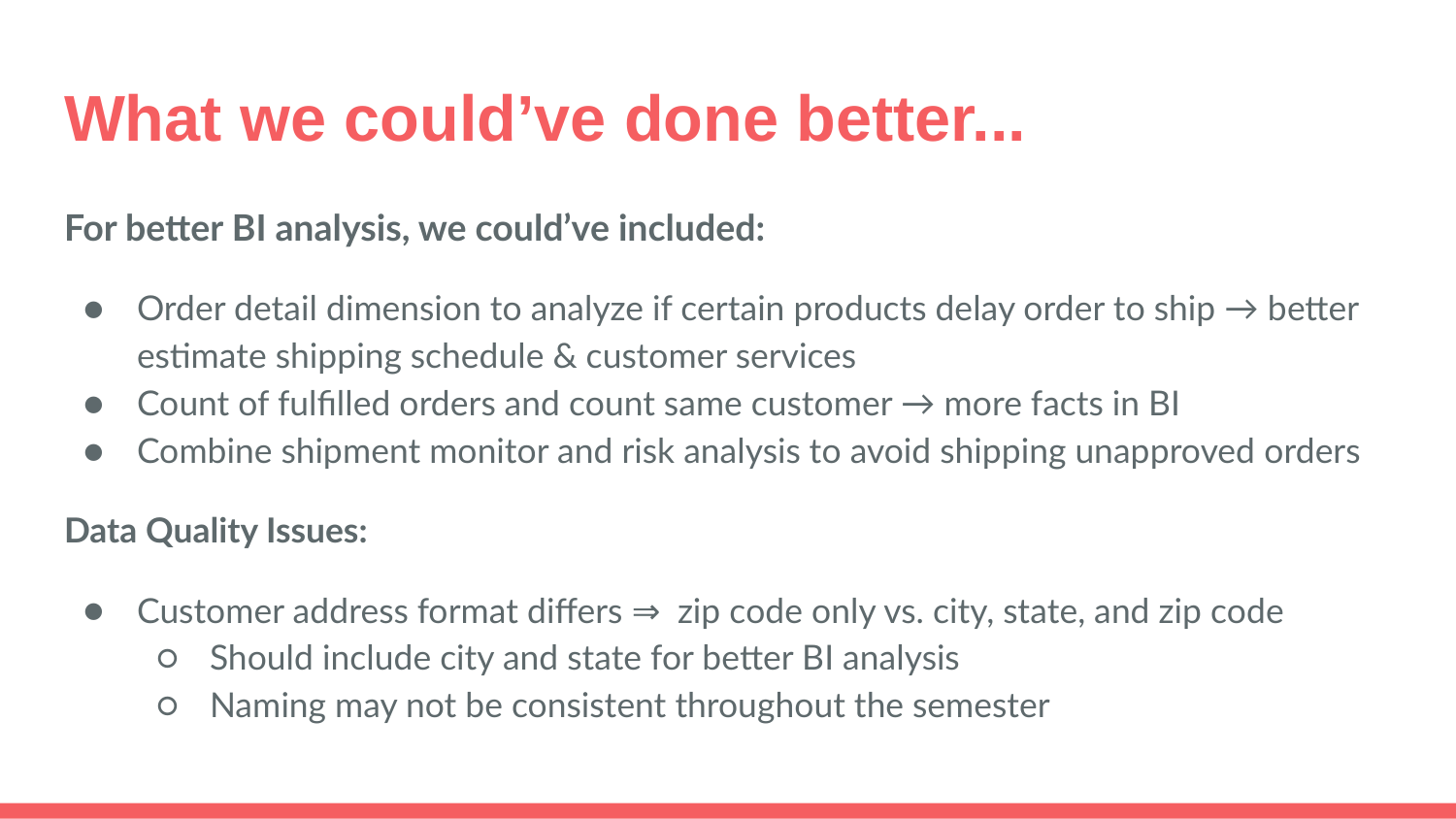

# What we could’ve done better...
For better BI analysis, we could’ve included:
Order detail dimension to analyze if certain products delay order to ship → better estimate shipping schedule & customer services
Count of fulfilled orders and count same customer → more facts in BI
Combine shipment monitor and risk analysis to avoid shipping unapproved orders
Data Quality Issues:
Customer address format differs ⇒  zip code only vs. city, state, and zip code
Should include city and state for better BI analysis
Naming may not be consistent throughout the semester